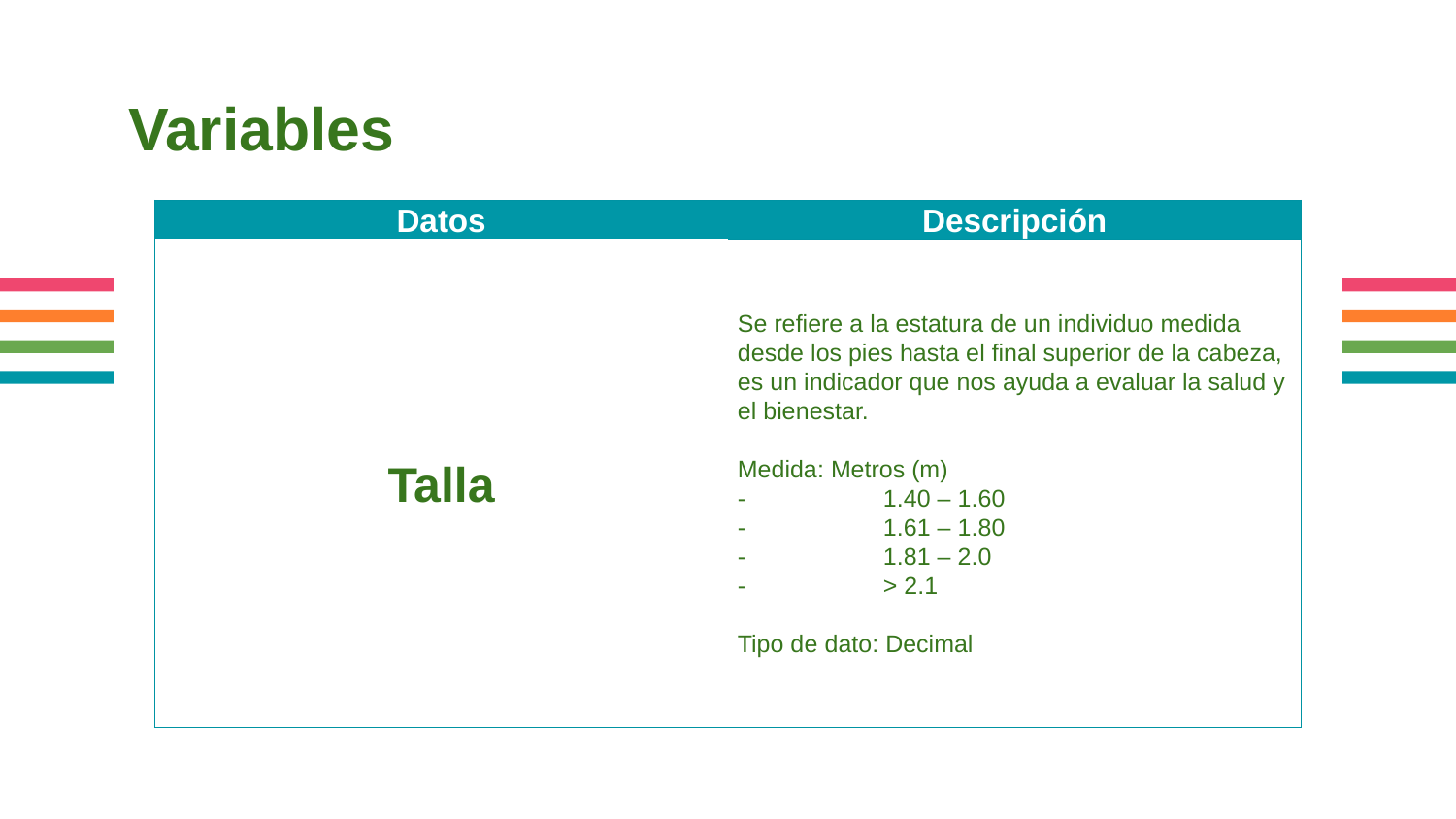

# Variables
| Datos | Descripción |
| --- | --- |
| Talla | Se refiere a la estatura de un individuo medida desde los pies hasta el final superior de la cabeza, es un indicador que nos ayuda a evaluar la salud y el bienestar. Medida: Metros (m) - 1.40 – 1.60 - 1.61 – 1.80 - 1.81 – 2.0 - > 2.1 Tipo de dato: Decimal |